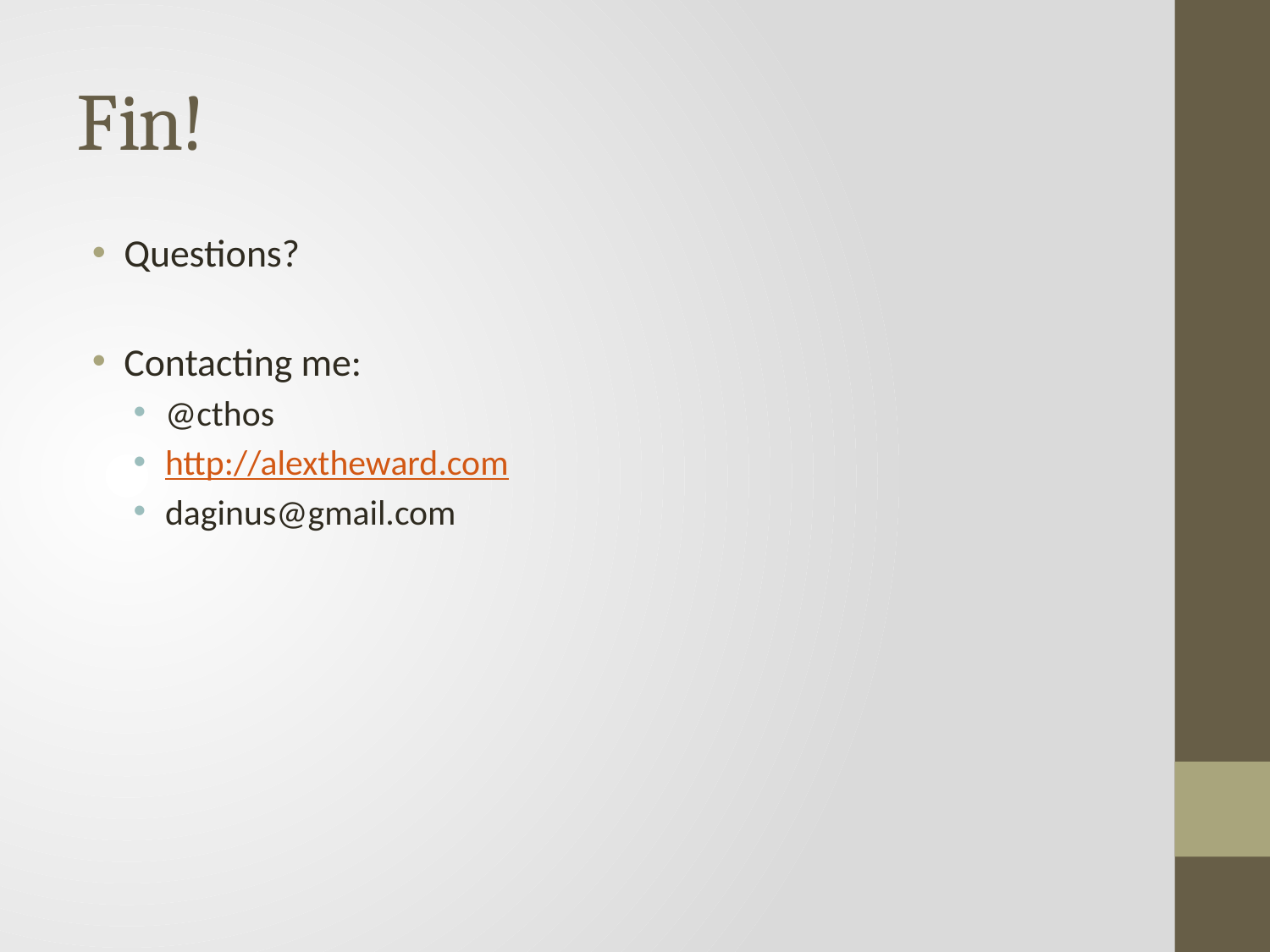

# Fin!
Questions?

Contacting me:
@cthos
http://alextheward.com
daginus@gmail.com